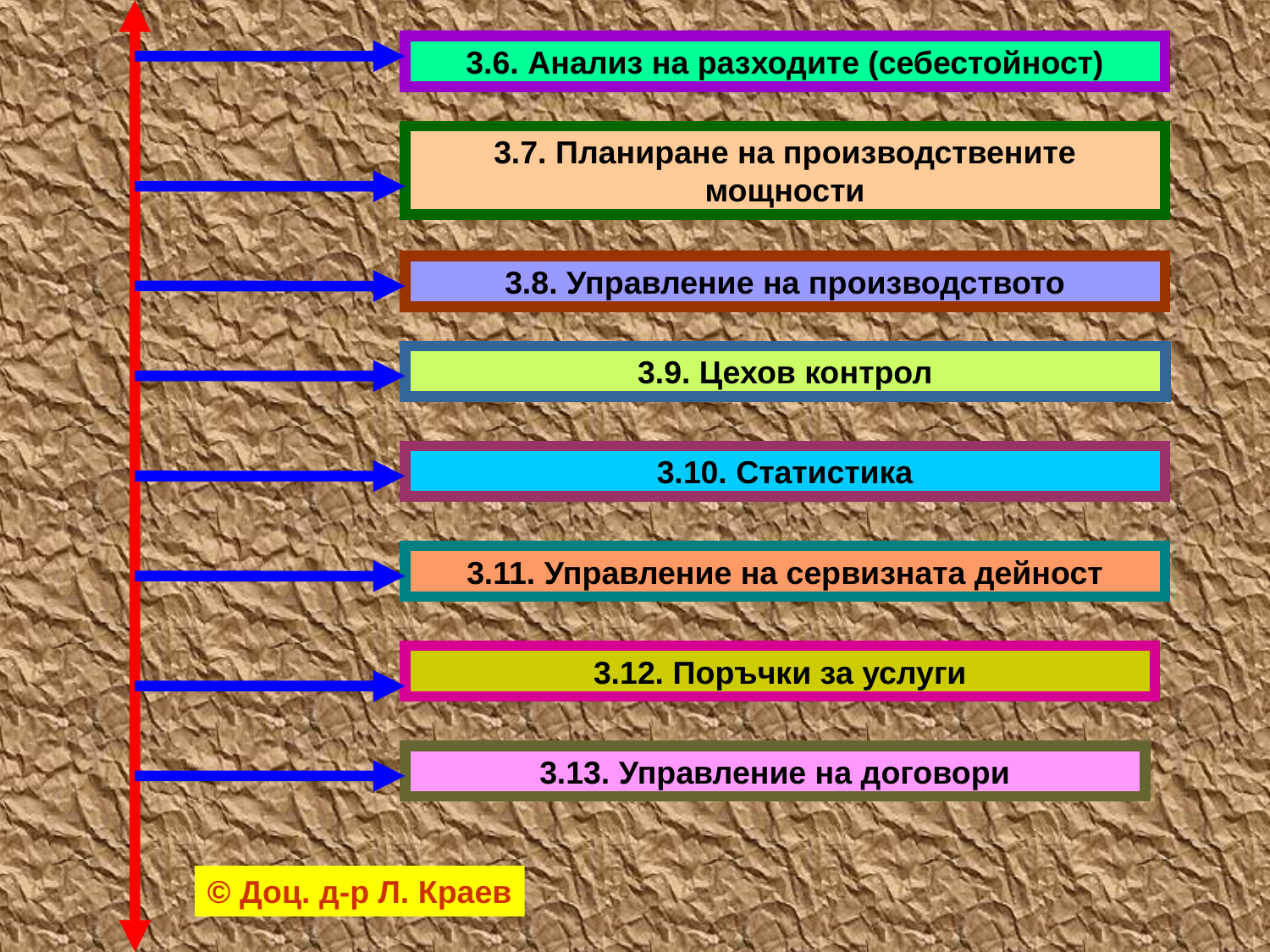

3.6. Анализ на разходите (себестойност)

3.7. Планиране на производствените мощности

3.8. Управление на производството

3.9. Цехов контрол

3.10. Статистика

3.11. Управление на сервизната дейност

3.12. Поръчки за услуги

3.13. Управление на договори

© Доц. д-р Л. Краев